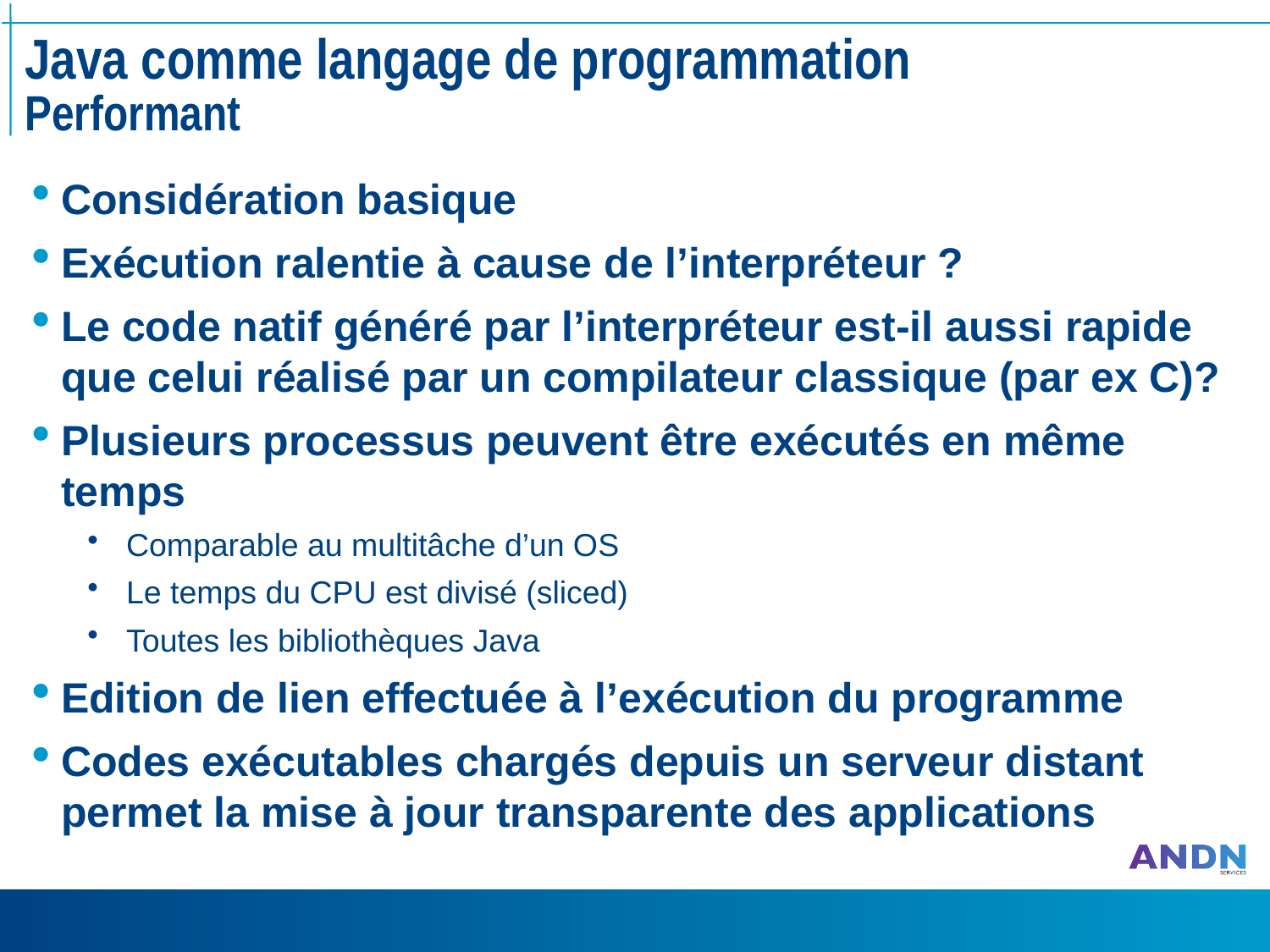

# Java comme langage de programmation Performant
Considération basique
Exécution ralentie à cause de l’interpréteur ?
Le code natif généré par l’interpréteur est-il aussi rapide que celui réalisé par un compilateur classique (par ex C)?
Plusieurs processus peuvent être exécutés en même temps
Comparable au multitâche d’un OS
Le temps du CPU est divisé (sliced)
Toutes les bibliothèques Java
Edition de lien effectuée à l’exécution du programme
Codes exécutables chargés depuis un serveur distant permet la mise à jour transparente des applications